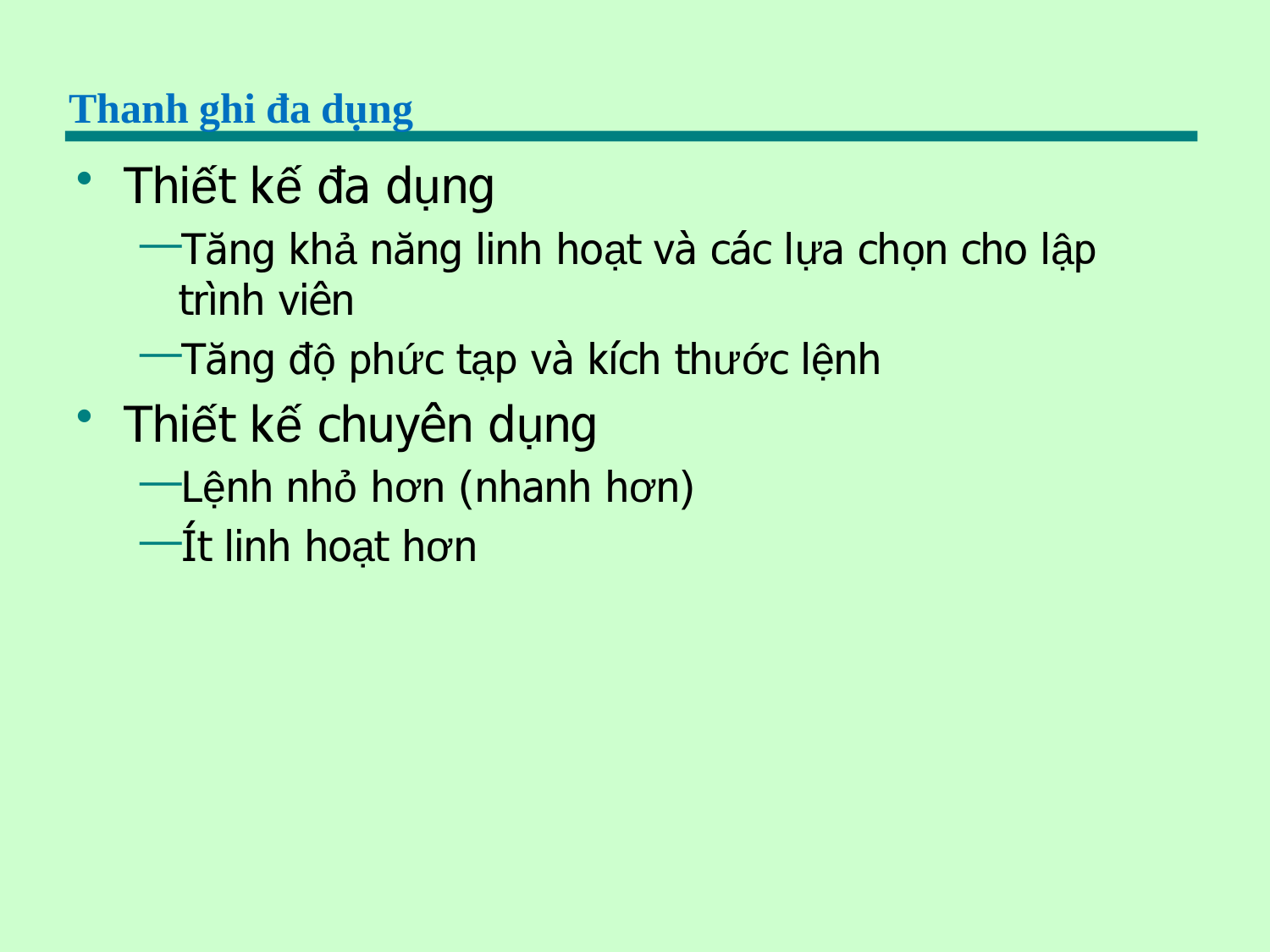

# Thanh ghi đa dụng
Thiết kế đa dụng
Tăng khả năng linh hoạt và các lựa chọn cho lập trình viên
Tăng độ phức tạp và kích thước lệnh
Thiết kế chuyên dụng
Lệnh nhỏ hơn (nhanh hơn)
Ít linh hoạt hơn